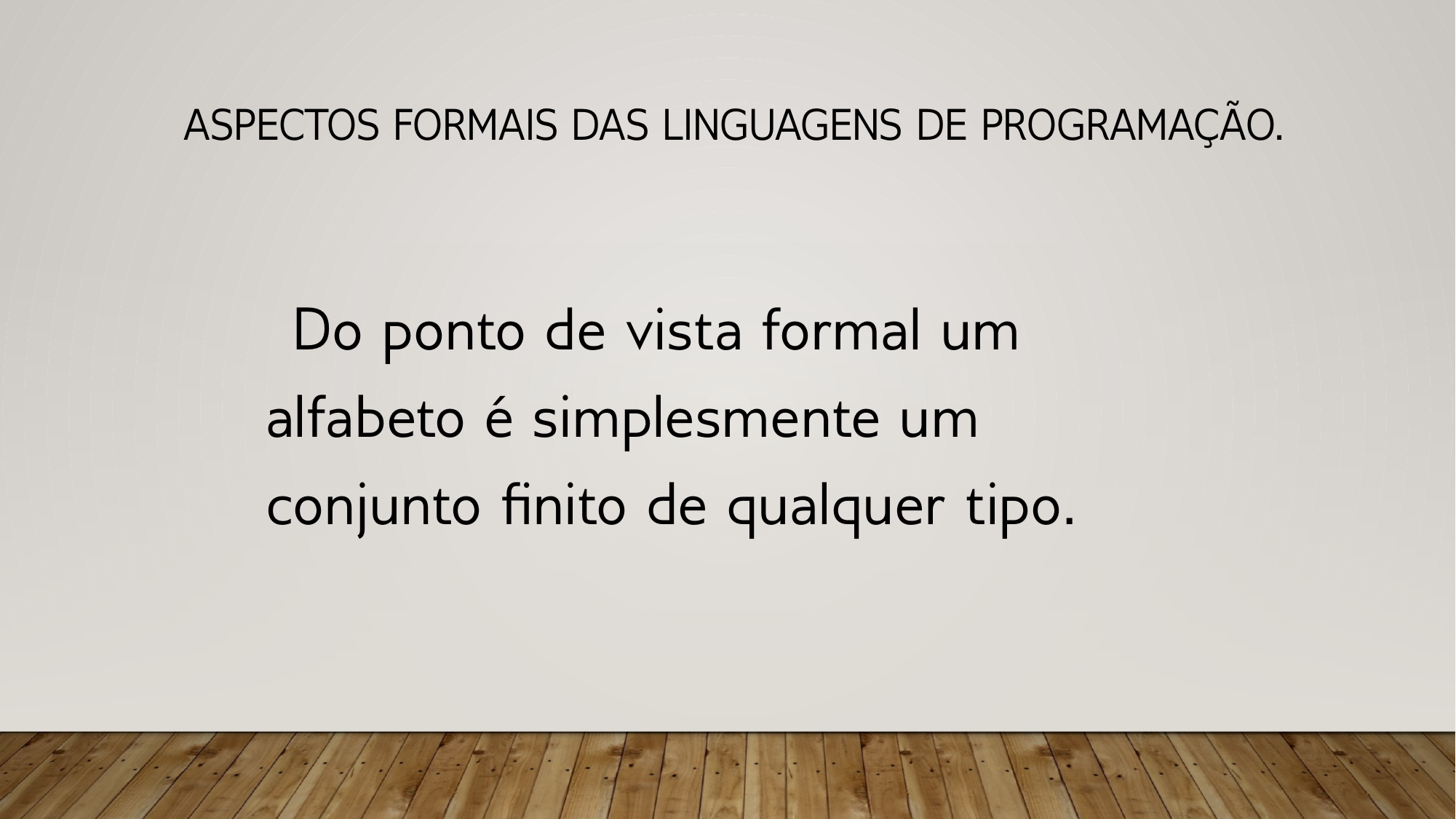

Aspectos formais das linguagens de programação.

   Do ponto de vista formal um alfabeto é simplesmente um conjunto finito de qualquer tipo.